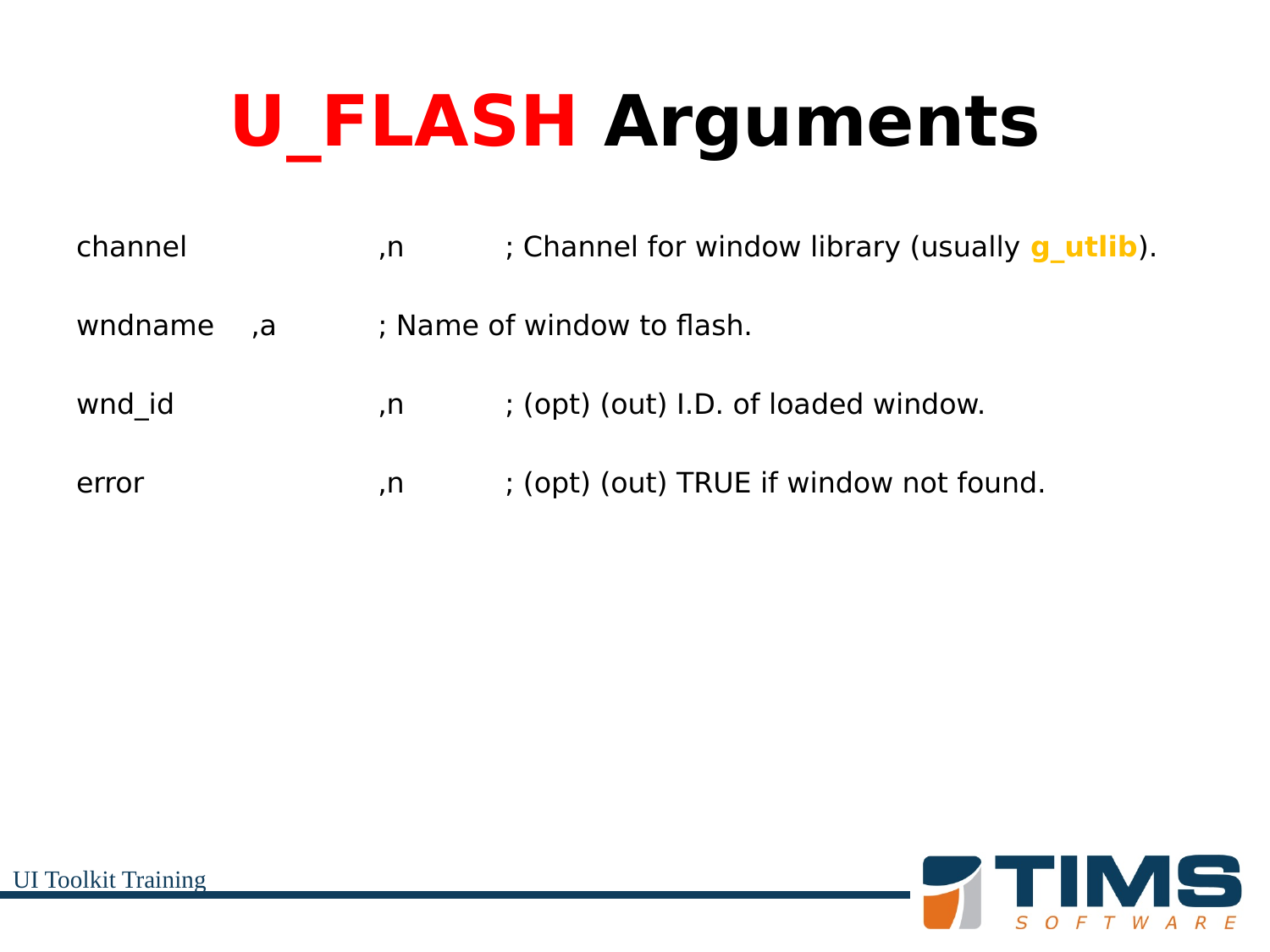

# U_FLASH Arguments
channel		,n	; Channel for window library (usually g_utlib).

wndname	,a	; Name of window to flash.

wnd_id		,n	; (opt) (out) I.D. of loaded window.

error		,n	; (opt) (out) TRUE if window not found.
UI Toolkit Training